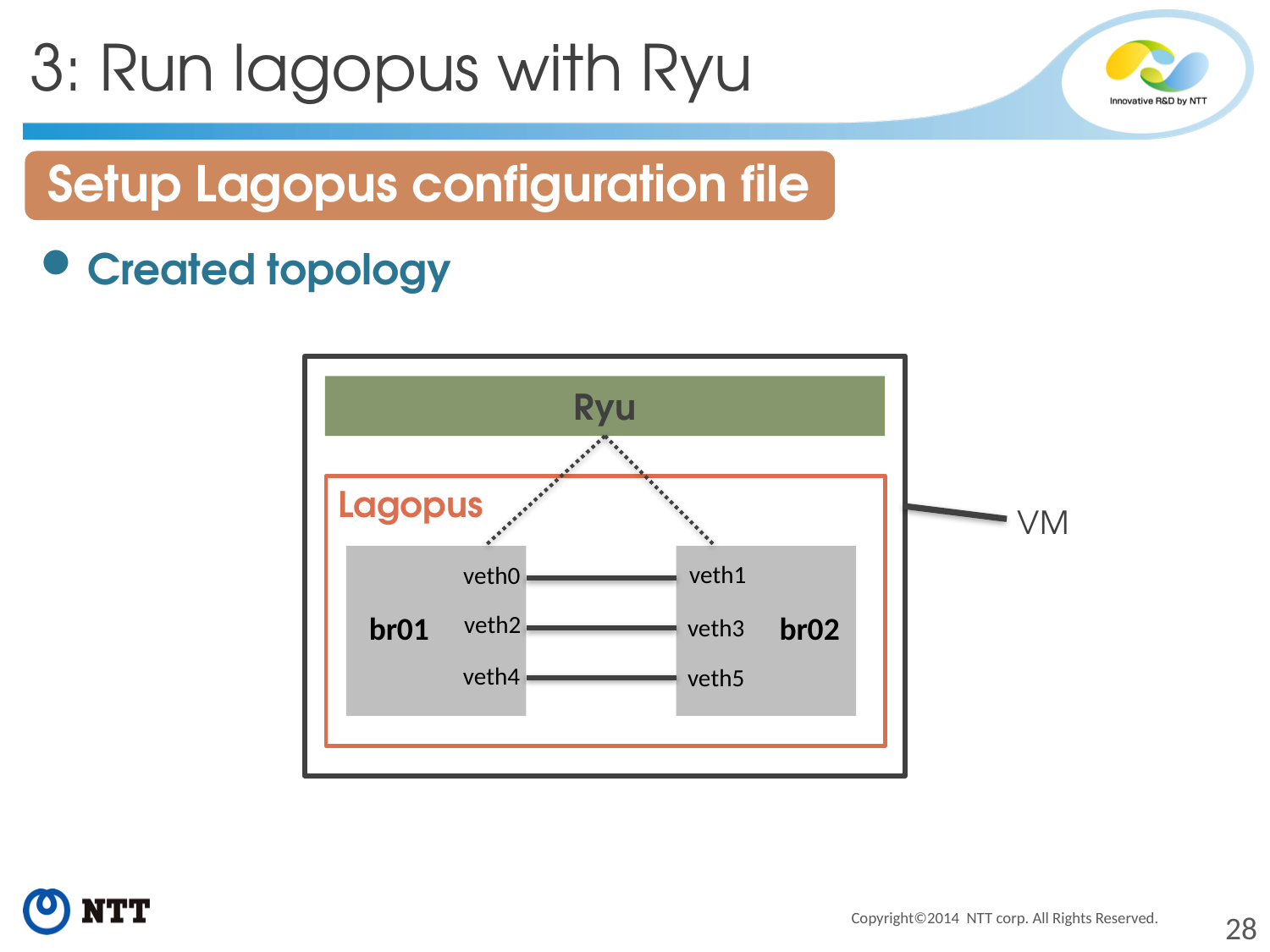

3: Run lagopus with Ryu
Setup Lagopus configuration file

Created topology

Ryu
Lagopus

VM

veth1
veth0
br01
veth2
br02
veth3
veth4
veth5